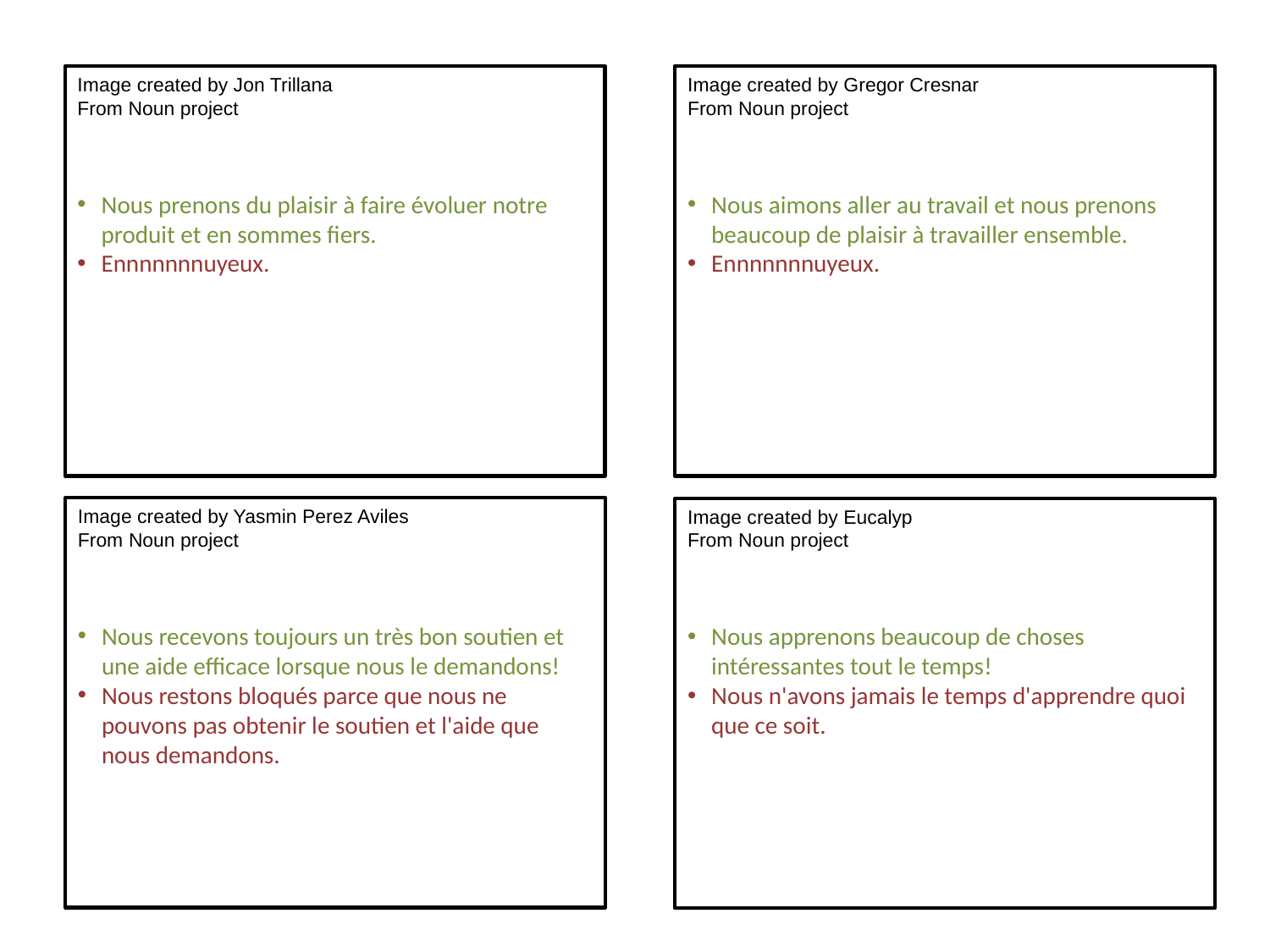

Image created by Jon Trillana
From Noun project

Nous prenons du plaisir à faire évoluer notre produit et en sommes fiers.
Ennnnnnnuyeux.

Image created by Gregor Cresnar
From Noun project

Nous aimons aller au travail et nous prenons beaucoup de plaisir à travailler ensemble.
Ennnnnnnuyeux.

Image created by Yasmin Perez Aviles
From Noun project

Nous recevons toujours un très bon soutien et une aide efficace lorsque nous le demandons!
Nous restons bloqués parce que nous ne pouvons pas obtenir le soutien et l'aide que nous demandons.

Image created by Eucalyp
From Noun project

Nous apprenons beaucoup de choses intéressantes tout le temps!
Nous n'avons jamais le temps d'apprendre quoi que ce soit.